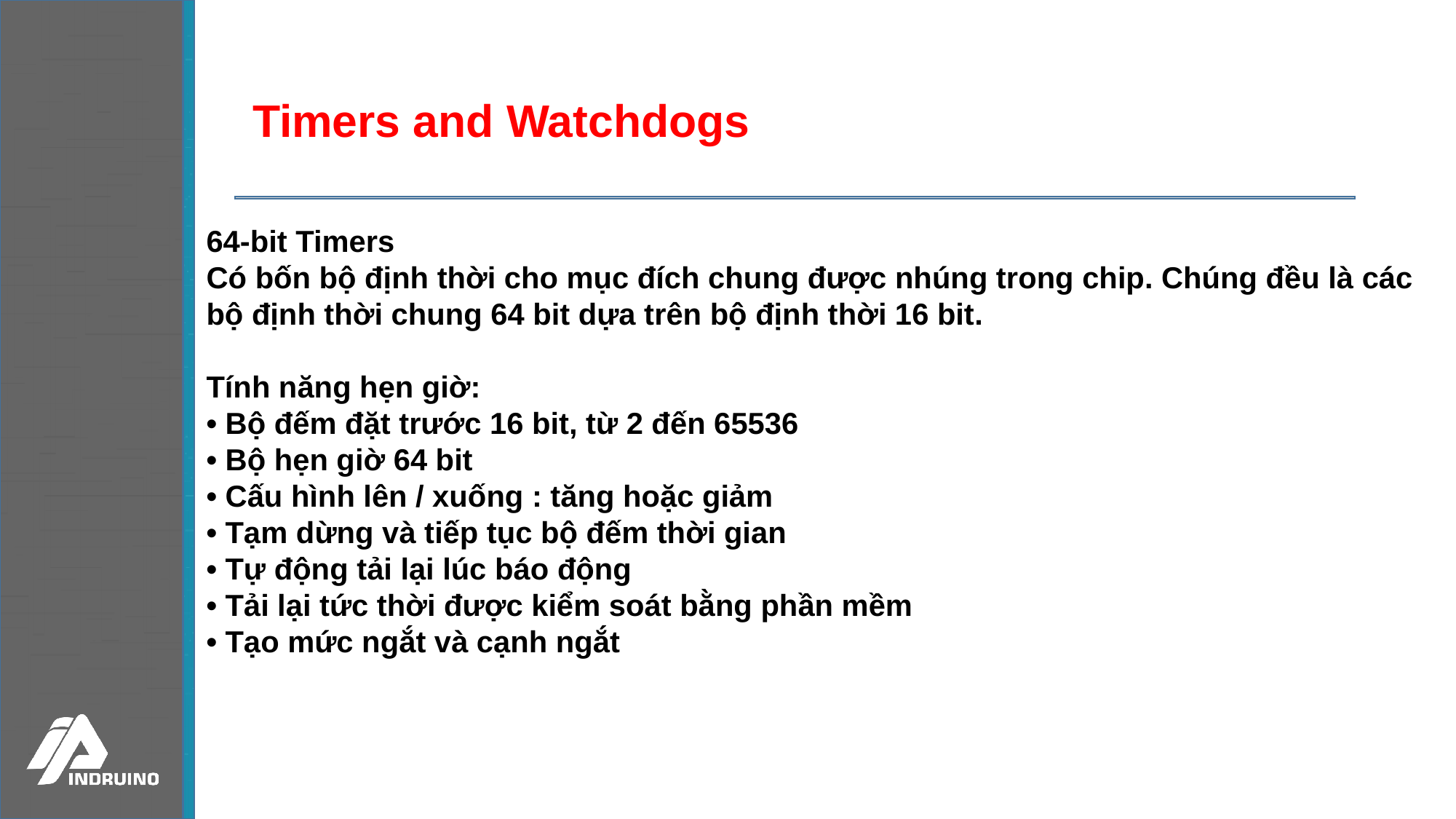

Timers and Watchdogs
64-bit Timers
Có bốn bộ định thời cho mục đích chung được nhúng trong chip. Chúng đều là các bộ định thời chung 64 bit dựa trên bộ định thời 16 bit.

Tính năng hẹn giờ:
• Bộ đếm đặt trước 16 bit, từ 2 đến 65536
• Bộ hẹn giờ 64 bit
• Cấu hình lên / xuống : tăng hoặc giảm
• Tạm dừng và tiếp tục bộ đếm thời gian
• Tự động tải lại lúc báo động
• Tải lại tức thời được kiểm soát bằng phần mềm
• Tạo mức ngắt và cạnh ngắt